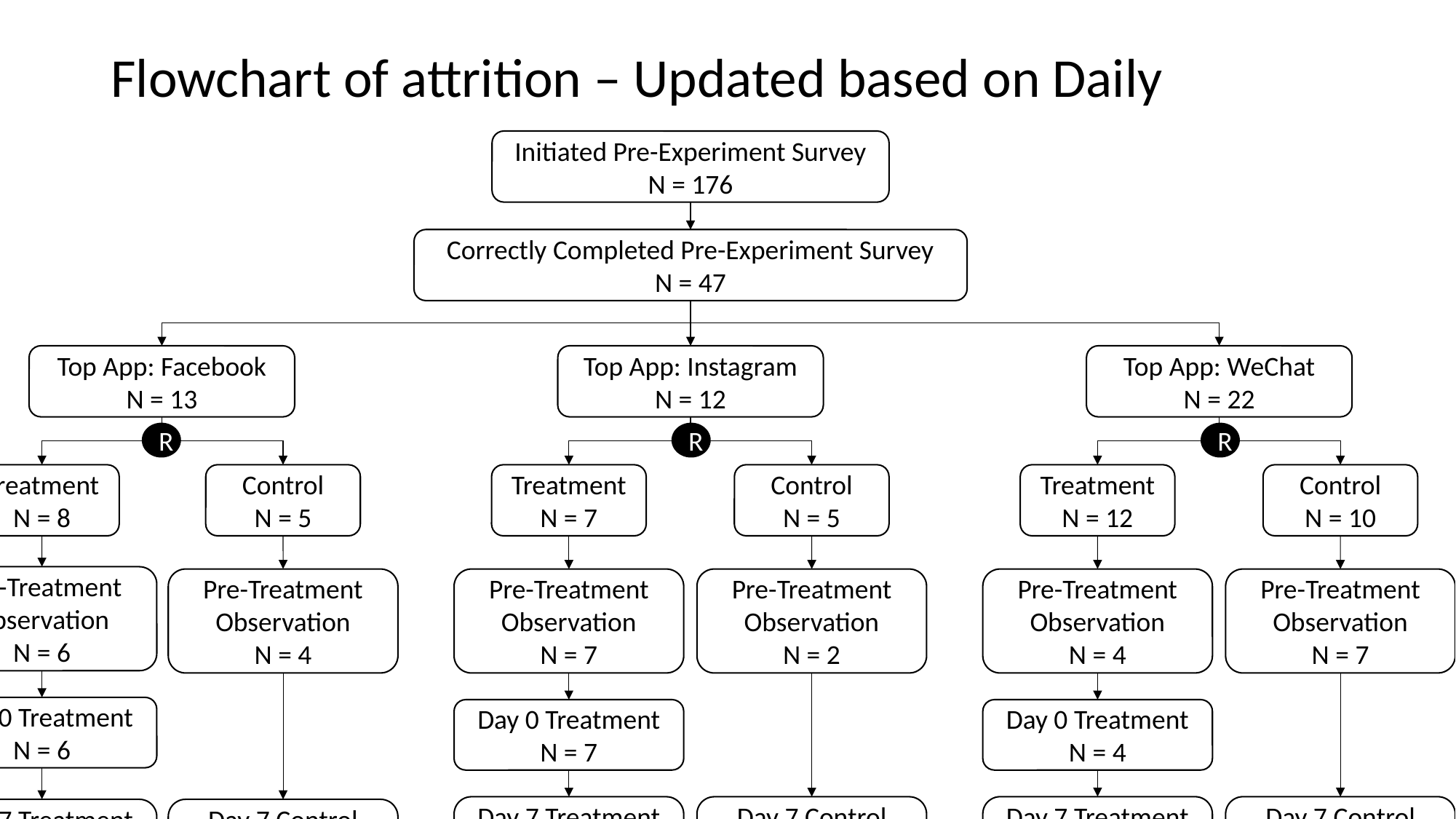

# Flowchart of attrition – Updated based on Daily
Initiated Pre-Experiment Survey
N = 176
Correctly Completed Pre-Experiment Survey
N = 47
Top App: WeChat
N = 22
Top App: Facebook
N = 13
Top App: Instagram
N = 12
R
R
R
Treatment
N = 12
Control
N = 10
Treatment
N = 8
Control
N = 5
Treatment
N = 7
Control
N = 5
Pre-Treatment Observation
N = 6
Pre-Treatment Observation
N = 4
Pre-Treatment Observation
N = 7
Pre-Treatment Observation
N = 2
Pre-Treatment Observation
N = 4
Pre-Treatment Observation
N = 7
Day 0 Treatment N = 6
Day 0 Treatment N = 7
Day 0 Treatment N = 4
Day 7 Treatment Observation
N = 3
Day 7 Control Observation
N = 2
Day 7 Treatment Observation
N = 4
Day 7 Control Observation
N = 2
Day 7 Treatment Observation
N = 3
Day 7 Control Observation
N = 3
Day 14 Treatment Observation
N = 3
Day 14 Control Observation
N = 2
Day 14 Treatment Observation
N = 4
Day 14 Control Observation
N = 2
Day 14 Treatment Observation
N = 2
Day 14 Control Observation
N = 2
- Randomization with additional blocking on Gender and Usage
R